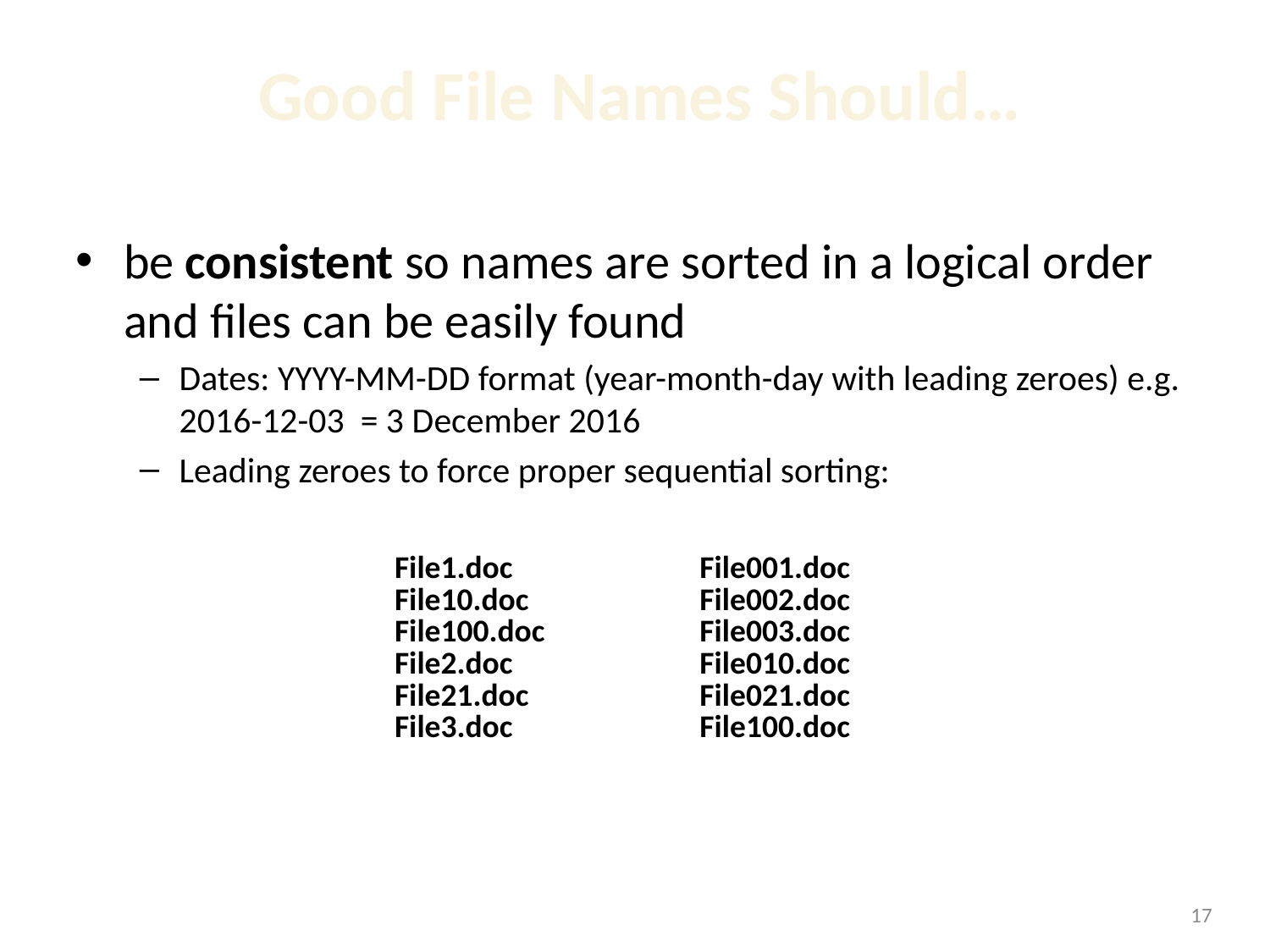

# Good File Names Should…

be consistent so names are sorted in a logical order and files can be easily found
Dates: YYYY-MM-DD format (year-month-day with leading zeroes) e.g. 2016-12-03  = 3 December 2016
Leading zeroes to force proper sequential sorting:

| File1.doc File10.doc File100.doc File2.doc File21.doc File3.doc | File001.doc File002.doc File003.doc File010.doc File021.doc File100.doc |  |
| --- | --- | --- |
|  |  |  |
17